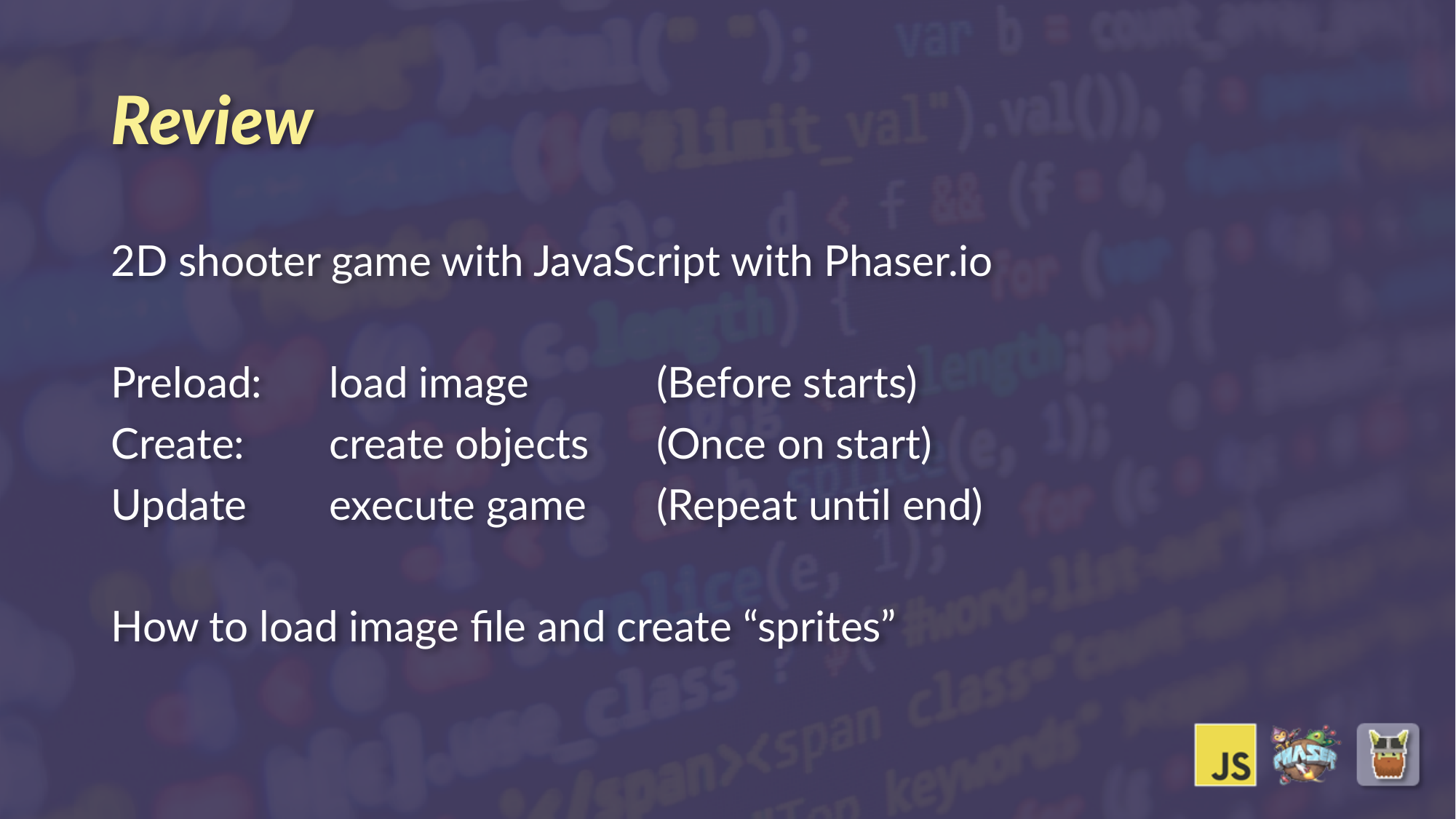

# Review
2D shooter game with JavaScript with Phaser.io

Preload:	load image		(Before starts)
Create:	create objects	(Once on start)
Update	execute game	(Repeat until end)

How to load image file and create “sprites”